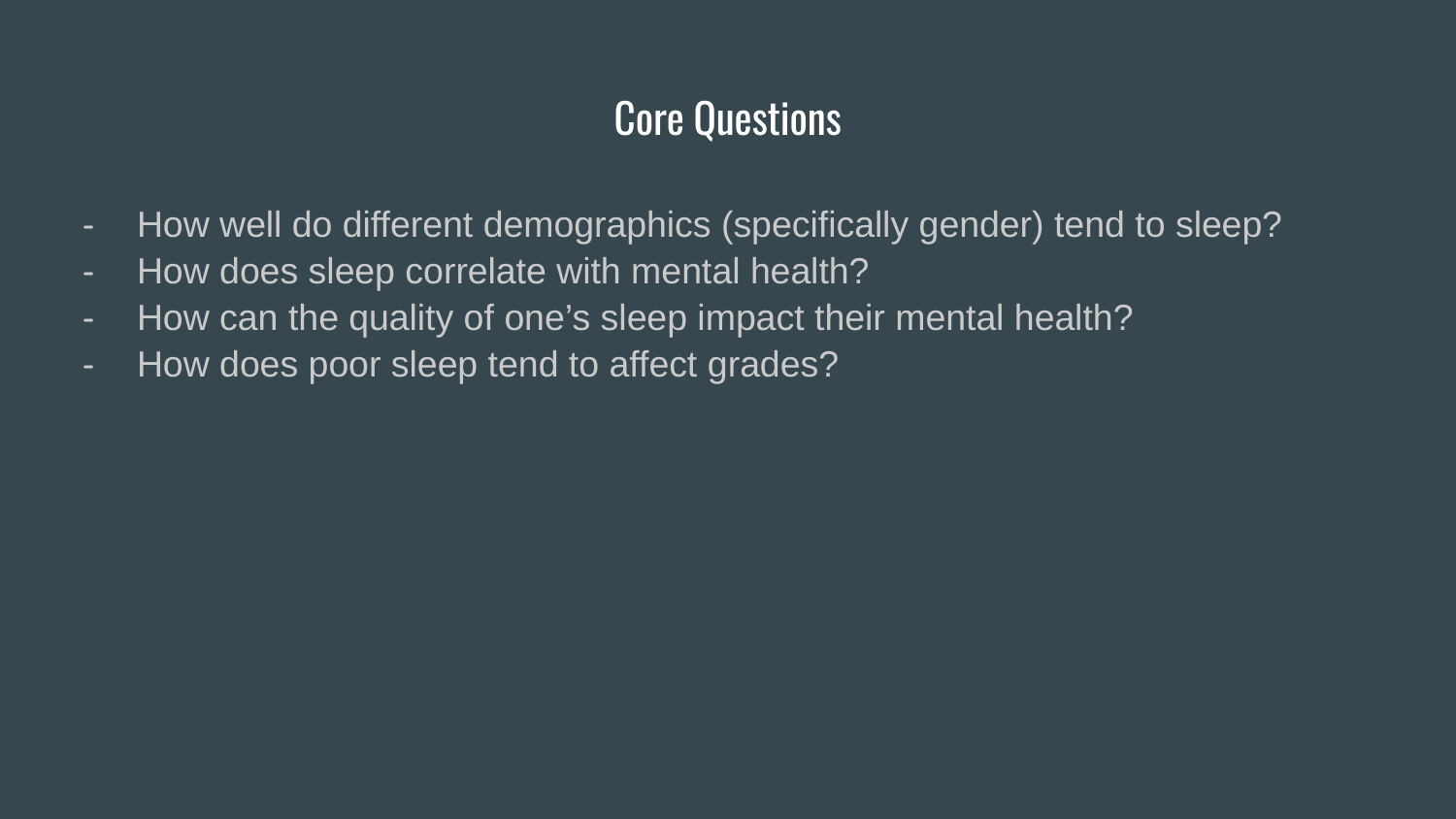

# Core Questions
How well do different demographics (specifically gender) tend to sleep?
How does sleep correlate with mental health?
How can the quality of one’s sleep impact their mental health?
How does poor sleep tend to affect grades?